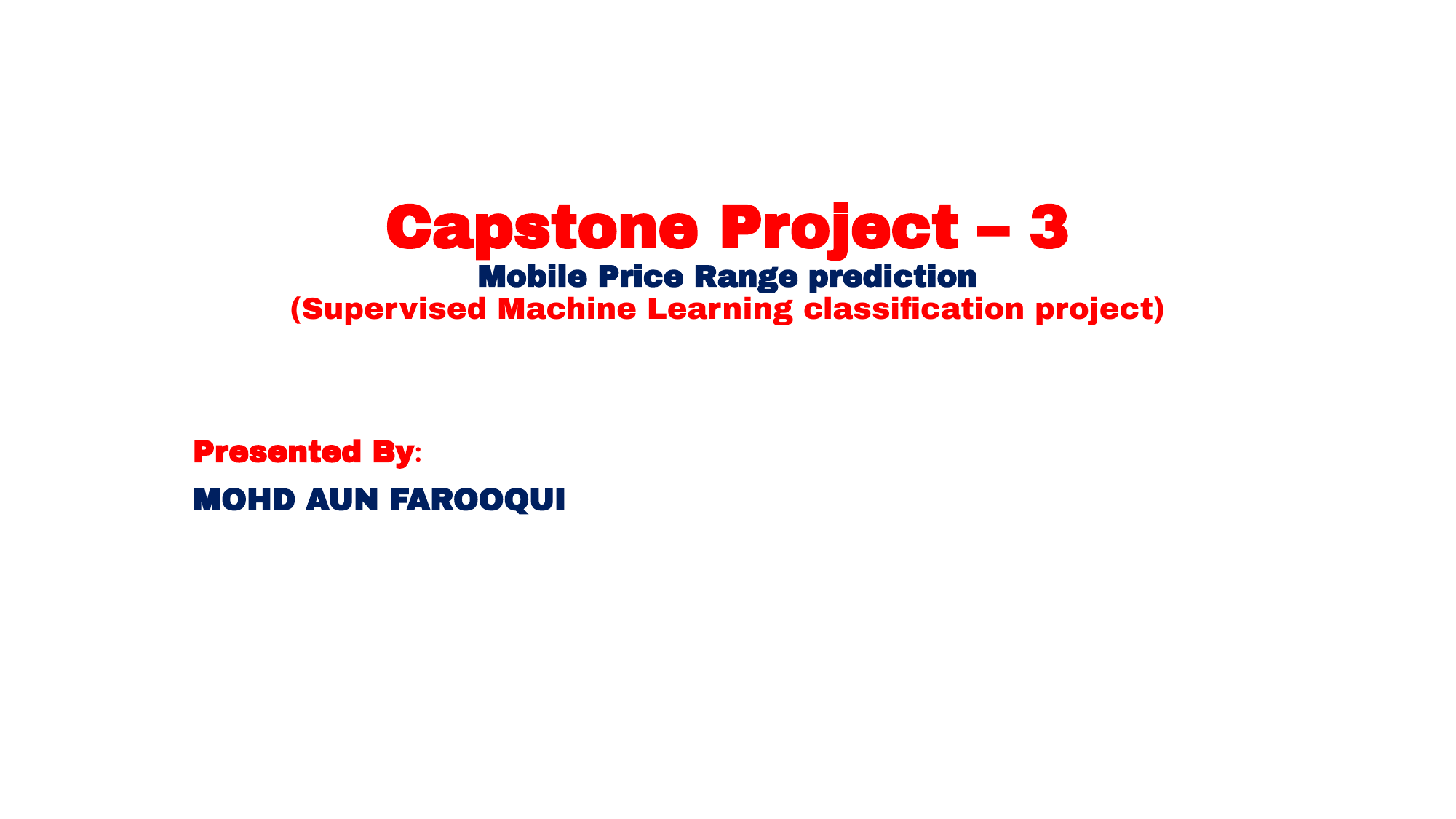

# Capstone Project – 3 Mobile Price Range prediction (Supervised Machine Learning classification project)
Presented By:
MOHD AUN FAROOQUI